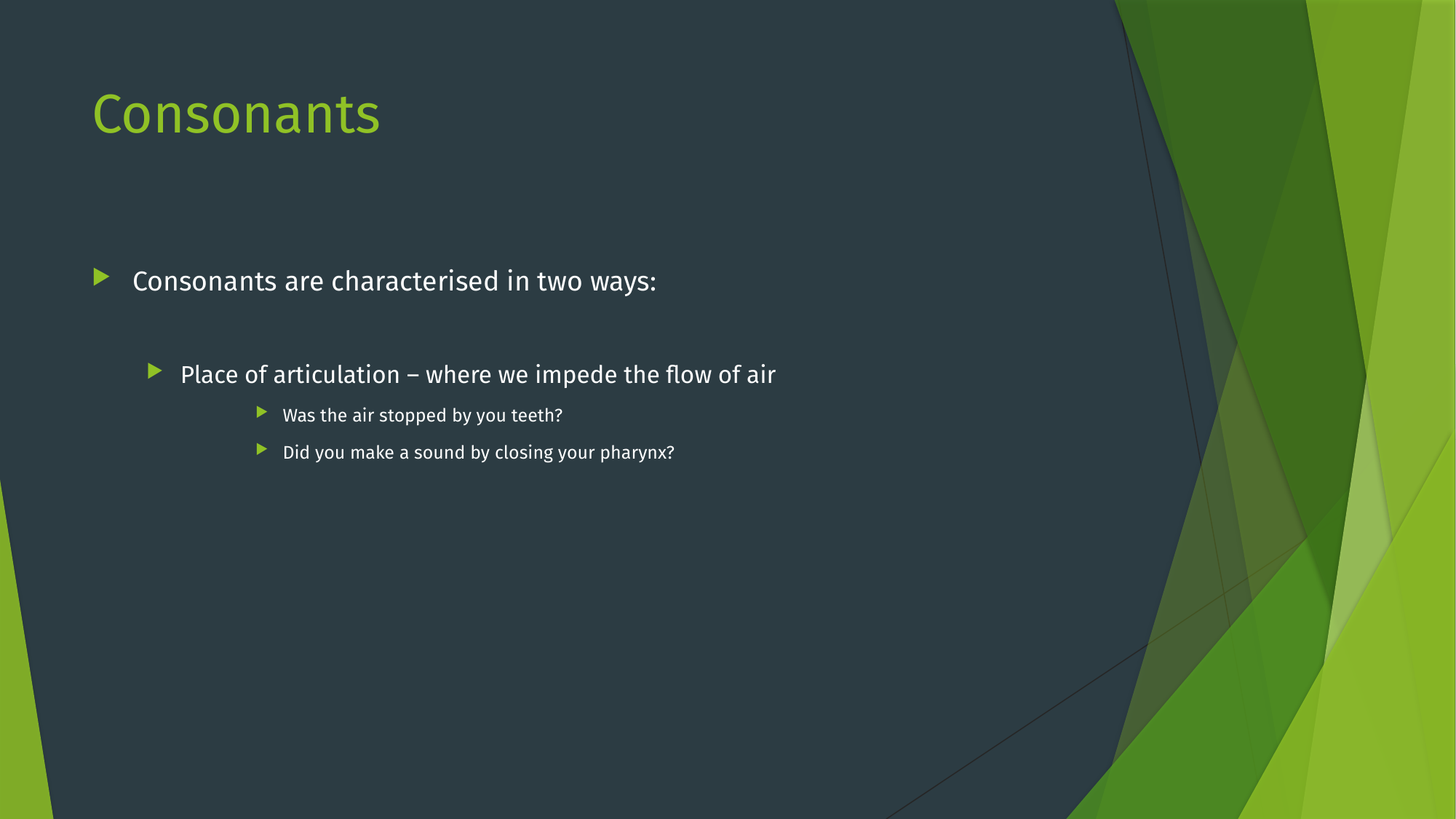

# Consonants
Consonants are characterised in two ways:

Place of articulation – where we impede the flow of air
Was the air stopped by you teeth?
Did you make a sound by closing your pharynx?